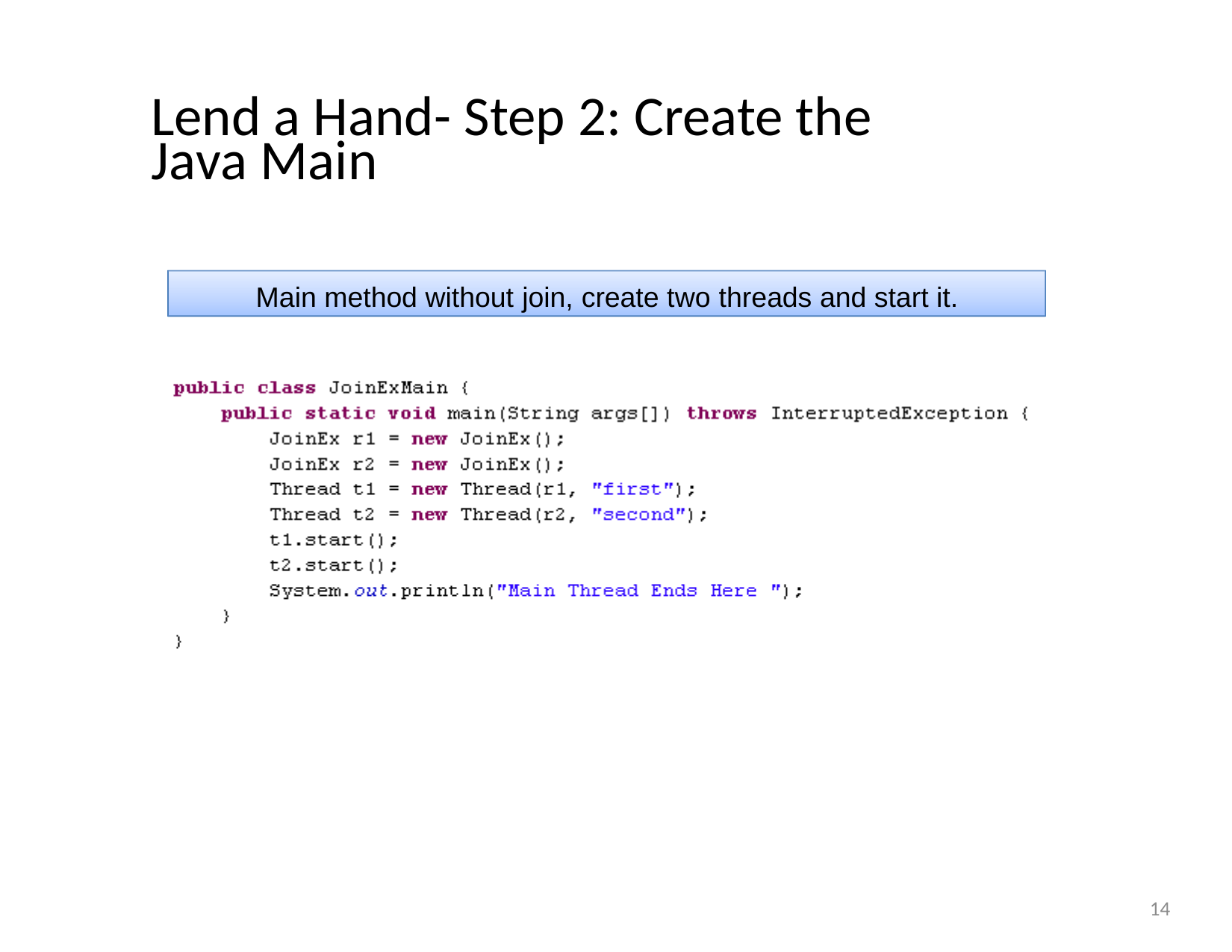

Lend a Hand- Step 2: Create the Java Main

Main method without join, create two threads and start it.

14